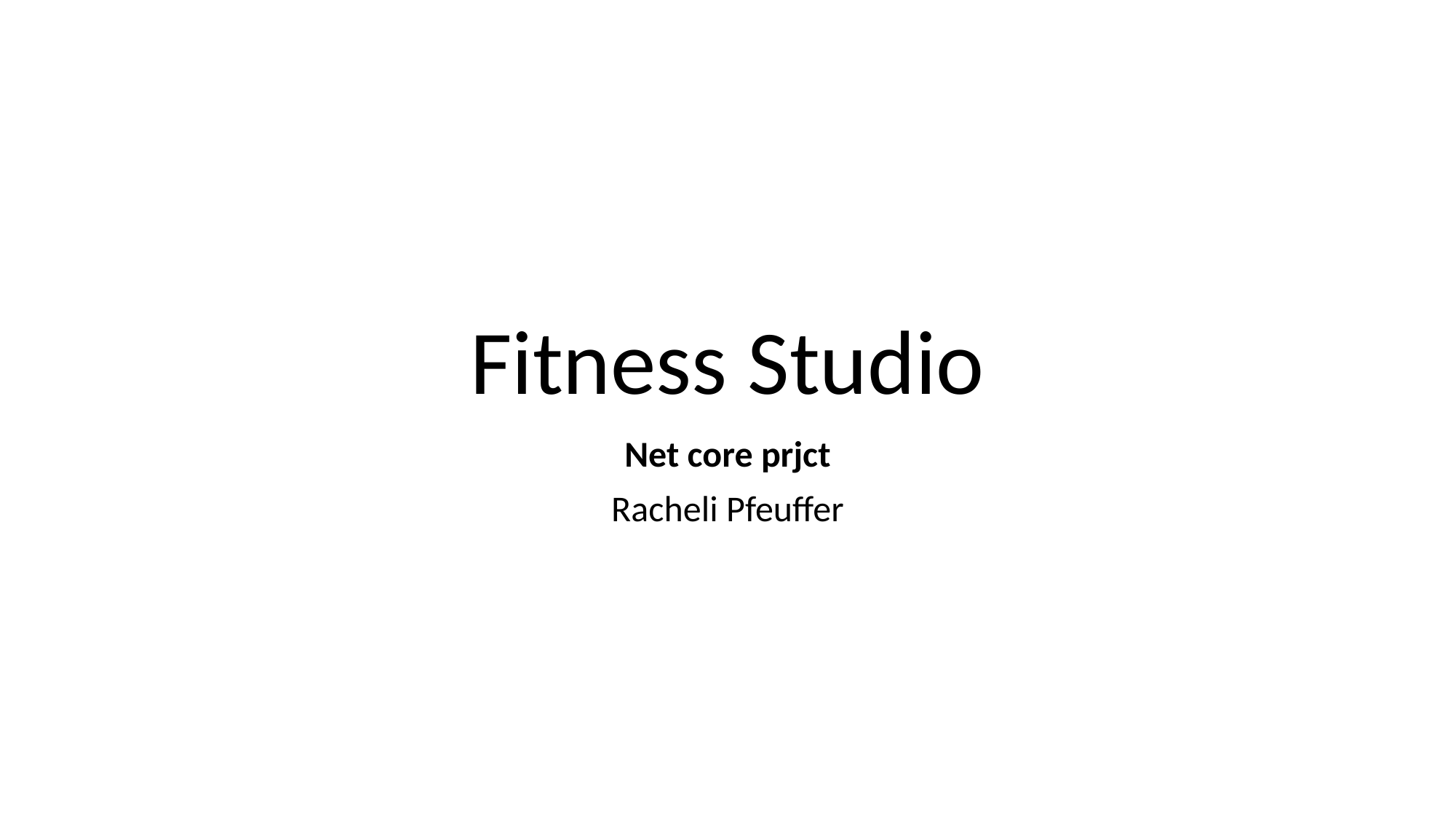

# Fitness Studio
Net core prjct
Racheli Pfeuffer